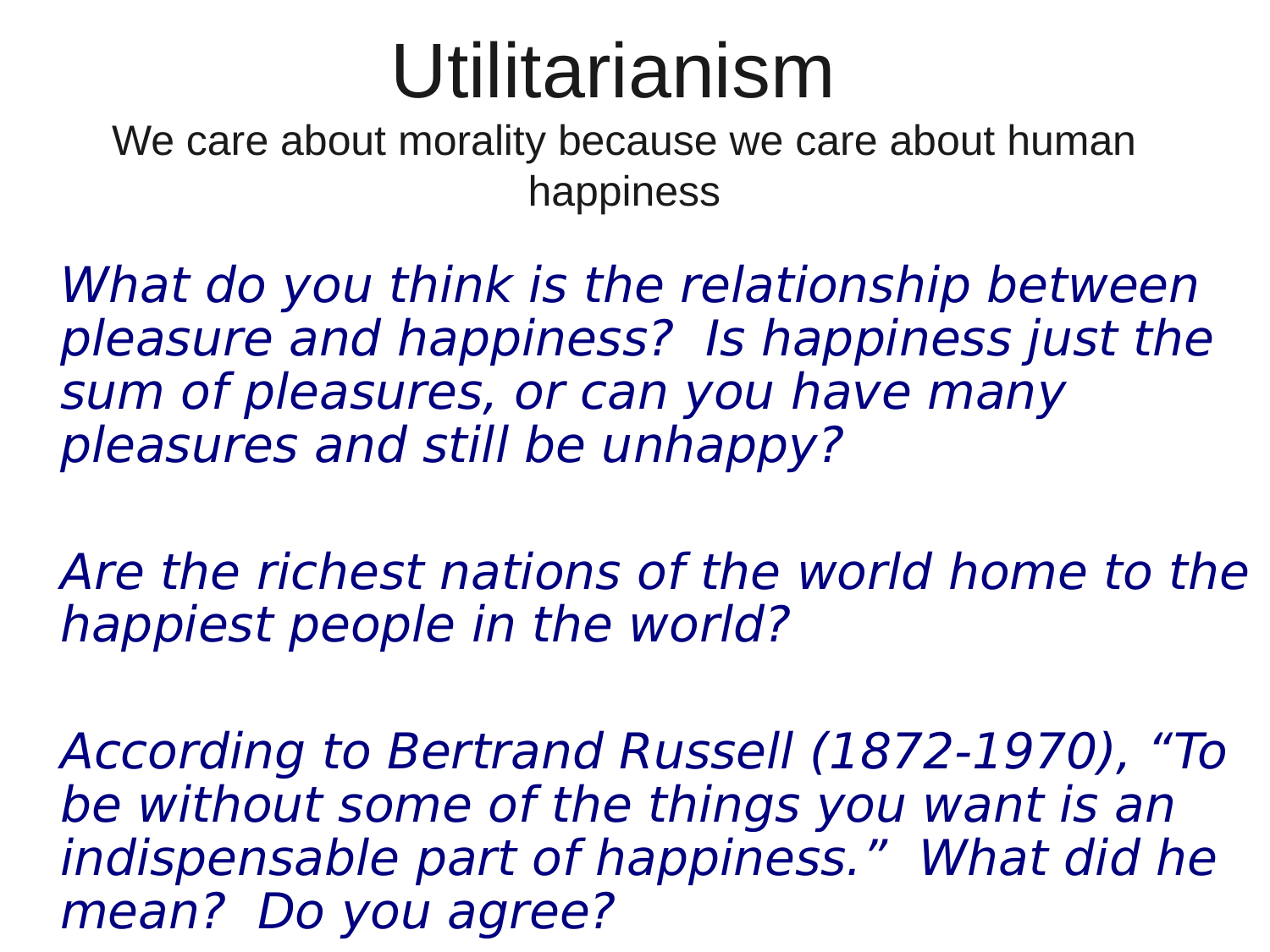

# Utilitarianism We care about morality because we care about human happiness
	What do you think is the relationship between pleasure and happiness?  Is happiness just the sum of pleasures, or can you have many pleasures and still be unhappy?

	Are the richest nations of the world home to the happiest people in the world?

	According to Bertrand Russell (1872-1970), “To be without some of the things you want is an indispensable part of happiness.”  What did he mean?  Do you agree?